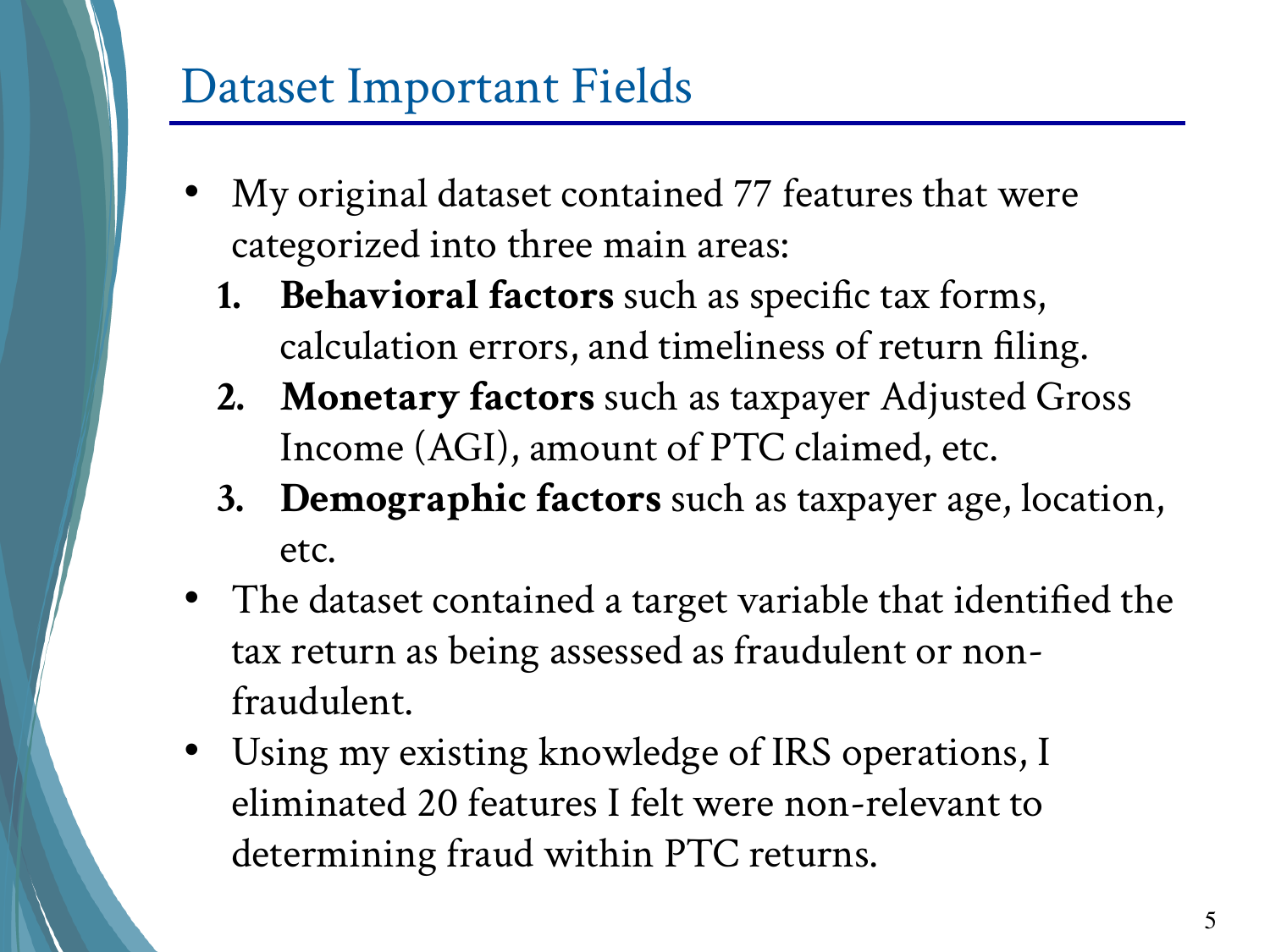

# Dataset Important Fields
My original dataset contained 77 features that were categorized into three main areas:
Behavioral factors such as specific tax forms, calculation errors, and timeliness of return filing.
Monetary factors such as taxpayer Adjusted Gross Income (AGI), amount of PTC claimed, etc.
Demographic factors such as taxpayer age, location, etc.
The dataset contained a target variable that identified the tax return as being assessed as fraudulent or non-fraudulent.
Using my existing knowledge of IRS operations, I eliminated 20 features I felt were non-relevant to determining fraud within PTC returns.
5